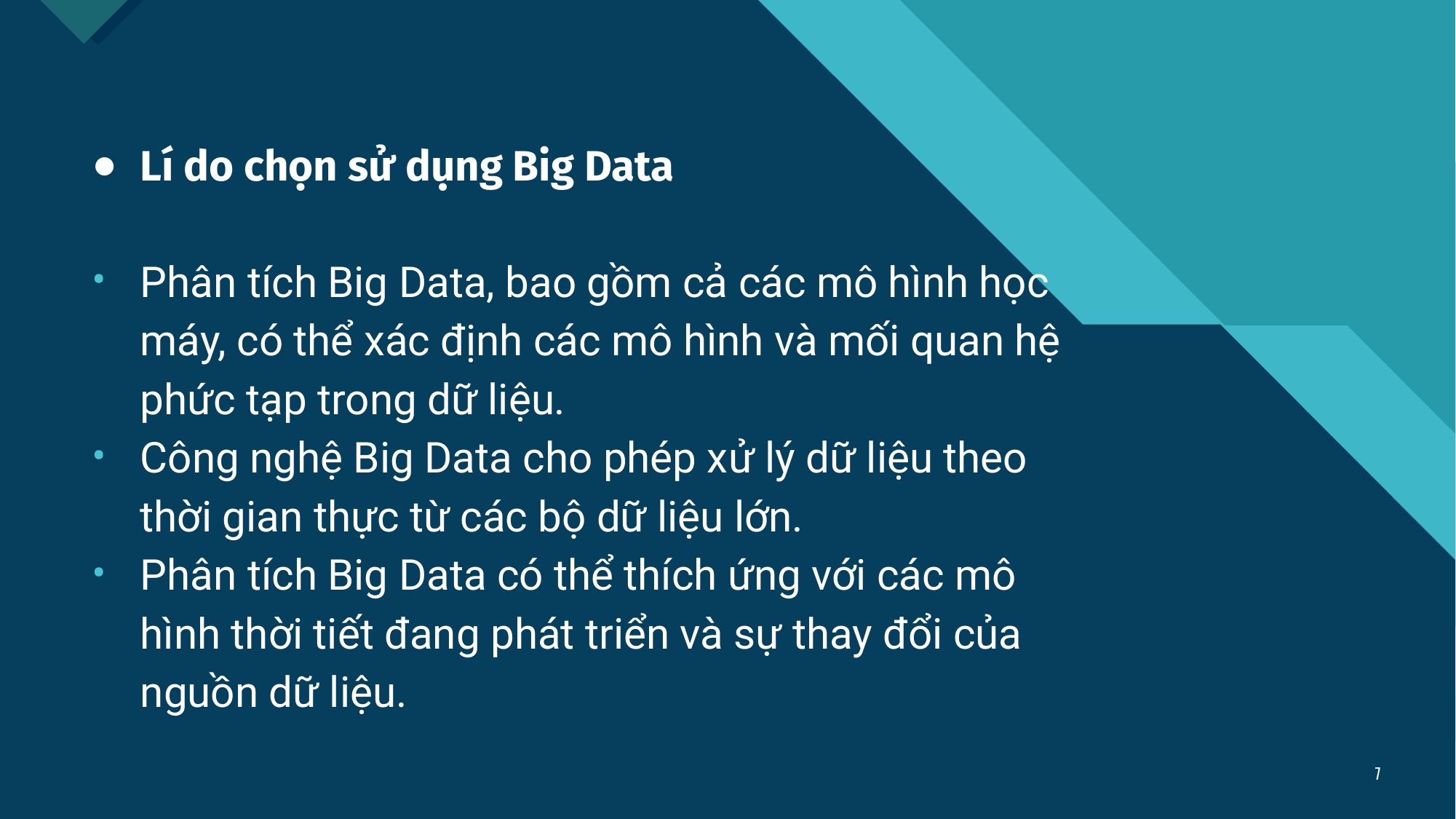

# Lí do chọn sử dụng Big Data
Phân tích Big Data, bao gồm cả các mô hình học máy, có thể xác định các mô hình và mối quan hệ phức tạp trong dữ liệu.
Công nghệ Big Data cho phép xử lý dữ liệu theo thời gian thực từ các bộ dữ liệu lớn.
Phân tích Big Data có thể thích ứng với các mô hình thời tiết đang phát triển và sự thay đổi của nguồn dữ liệu.
7